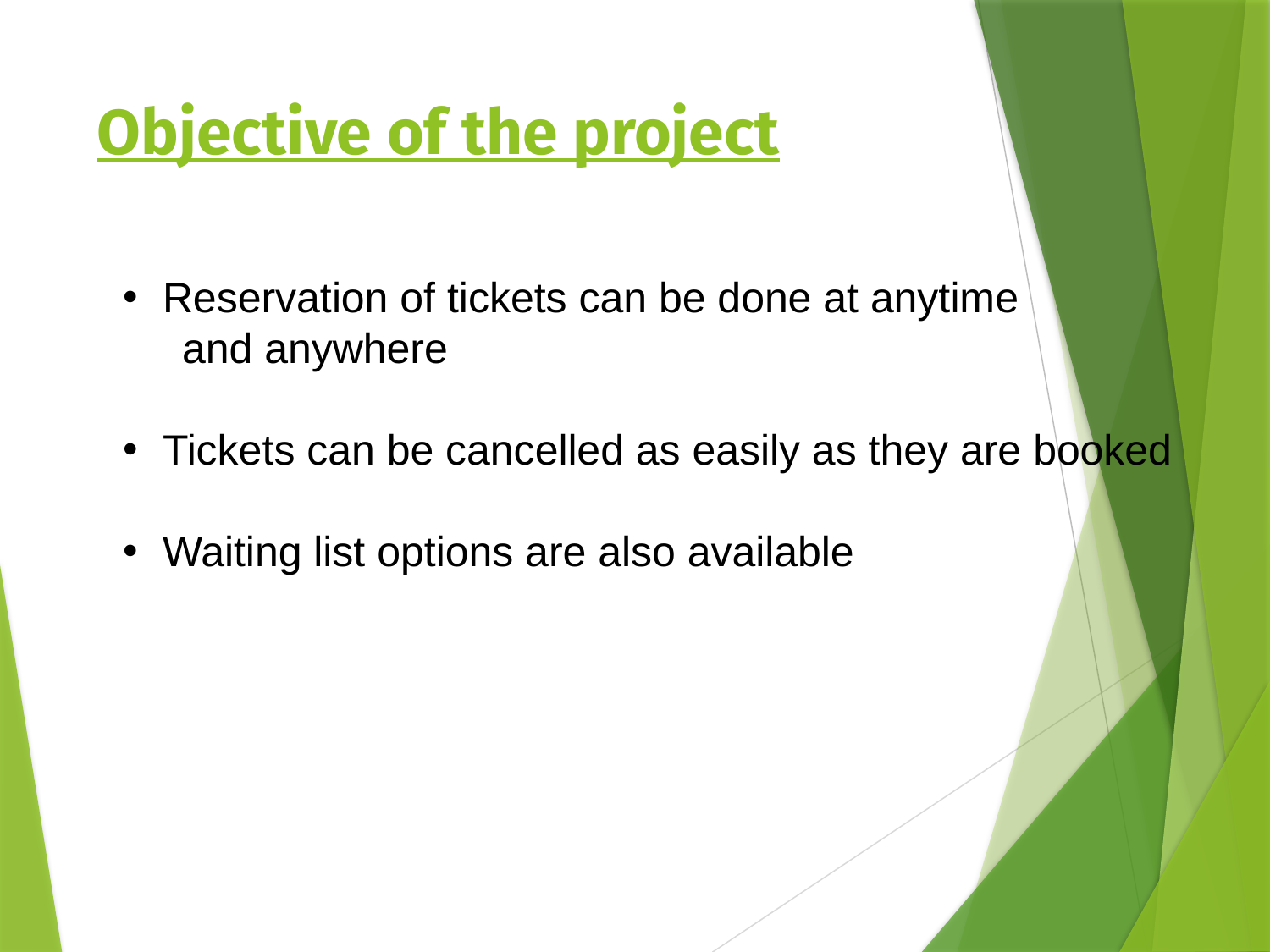

# Objective of the project
Reservation of tickets can be done at anytime
     and anywhere

Tickets can be cancelled as easily as they are booked

Waiting list options are also available